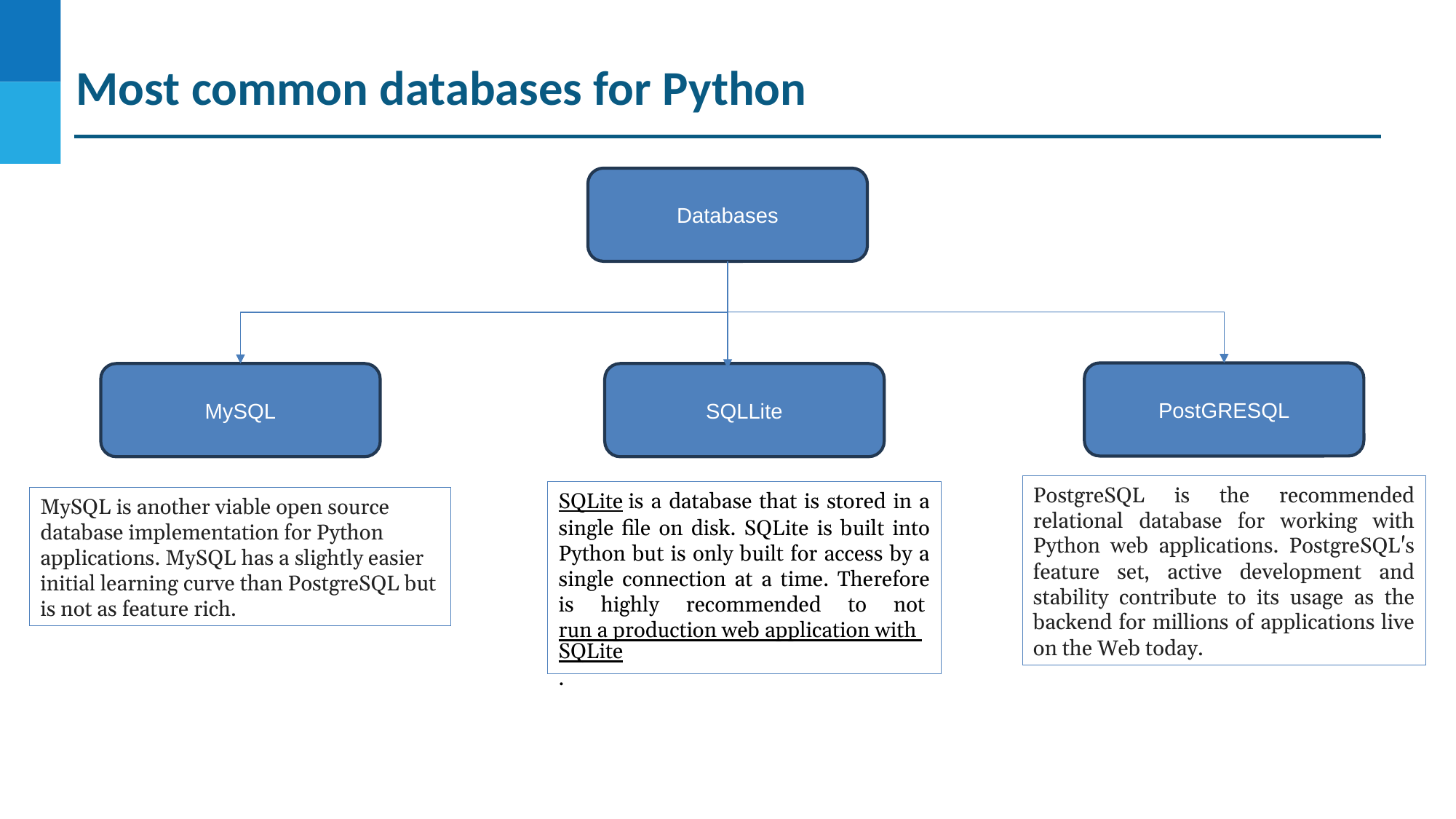

# Most common databases for Python
Databases
PostGRESQL
MySQL
SQLLite
PostgreSQL is the recommended relational database for working with Python web applications. PostgreSQL's feature set, active development and stability contribute to its usage as the backend for millions of applications live on the Web today.
SQLite is a database that is stored in a single file on disk. SQLite is built into Python but is only built for access by a single connection at a time. Therefore is highly recommended to not run a production web application with SQLite.
MySQL is another viable open source database implementation for Python applications. MySQL has a slightly easier initial learning curve than PostgreSQL but is not as feature rich.
DO NOT WRITE ANYTHING
HERE. LEAVE THIS SPACE FOR
 WEBCAM